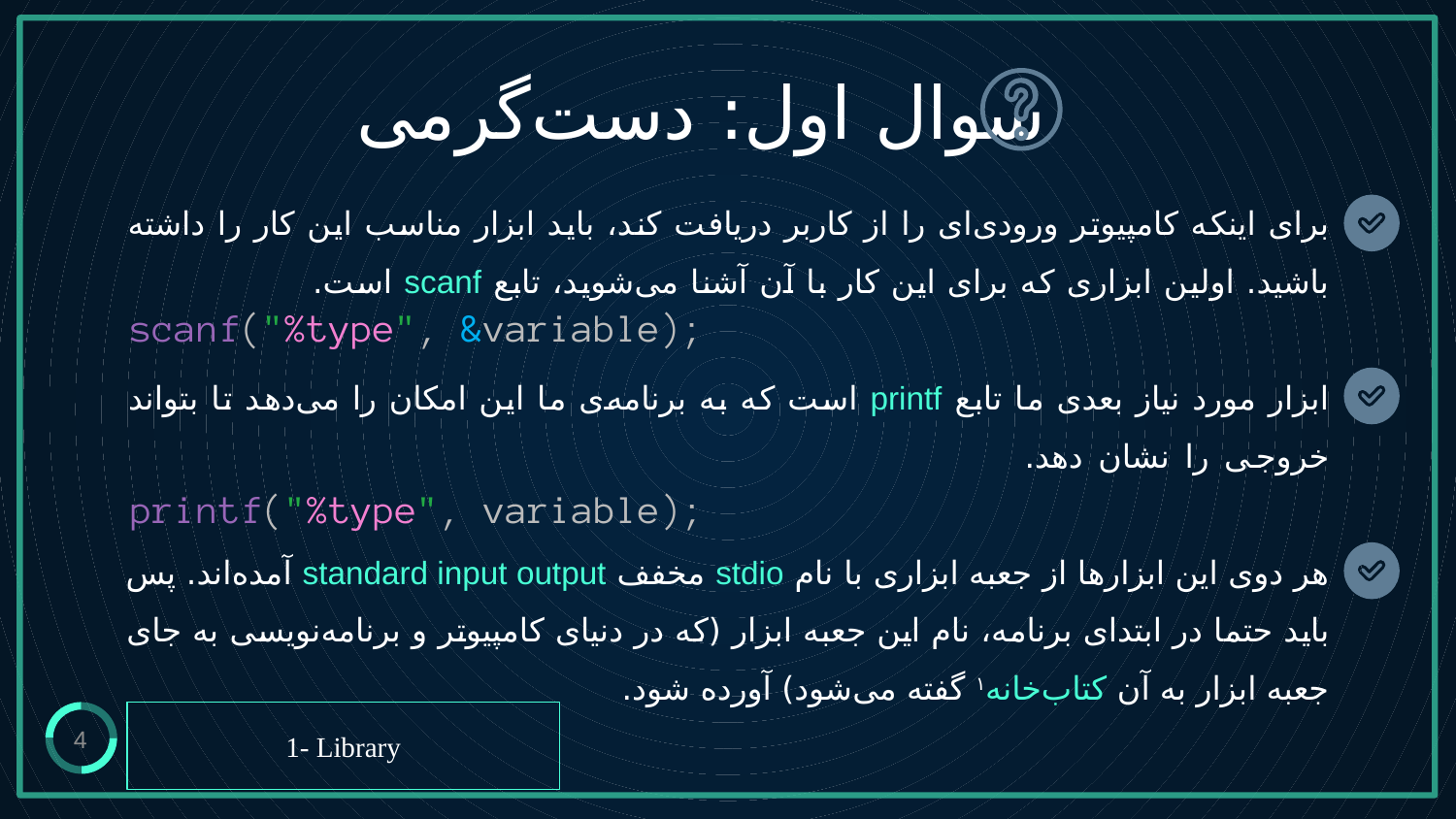

سوال اول: دست‌گرمی

# برای اینکه کامپیوتر ورودی‌ای را از کاربر دریافت کند، باید ابزار مناسب این کار را داشته باشید. اولین ابزاری که برای این کار با آن آشنا می‌شوید، تابع scanf است. ابزار مورد نیاز بعدی ما تابع printf‌ است که به برنامه‌ی ما این امکان را می‌دهد تا بتواند خروجی را نشان دهد. هر دوی این ابزارها از جعبه ابزاری با نام stdio مخفف standard input output آمده‌اند. پس باید حتما در ابتدای برنامه، نام این جعبه ابزار (که در دنیای کامپیوتر و برنامه‌نویسی به جای جعبه ابزار به آن کتاب‌خانه۱ گفته می‌شود) آورده شود.

scanf("%type", &variable);

printf("%type", variable);

1- Library
4